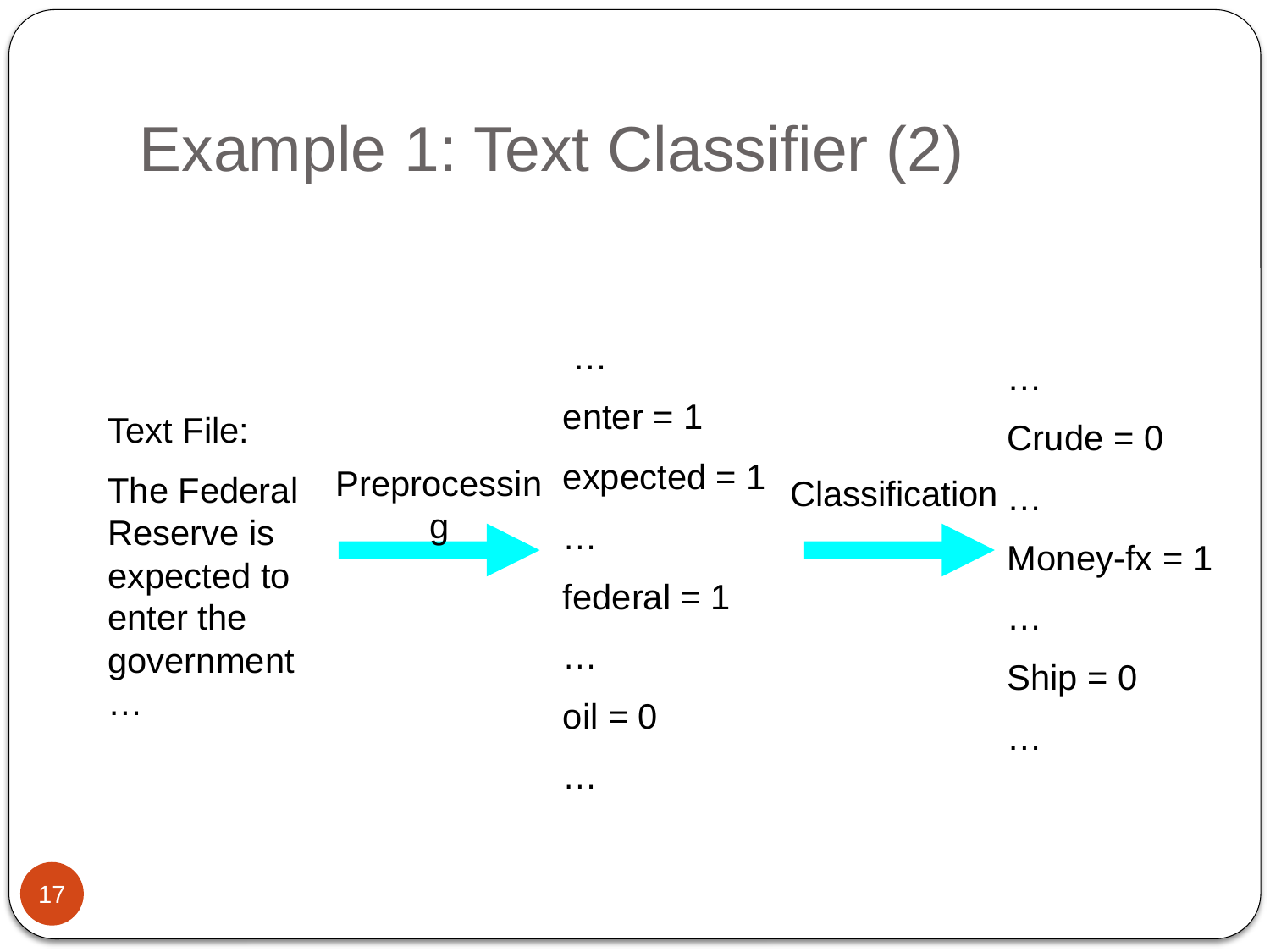

# Example 1: Text Classifier (2)
 …
enter = 1
expected = 1
…
federal = 1
…
oil = 0
…
…
Crude = 0
…
Money-fx = 1
…
Ship = 0
…
Text File:
The Federal Reserve is expected to enter the government …
Preprocessing
Classification

17